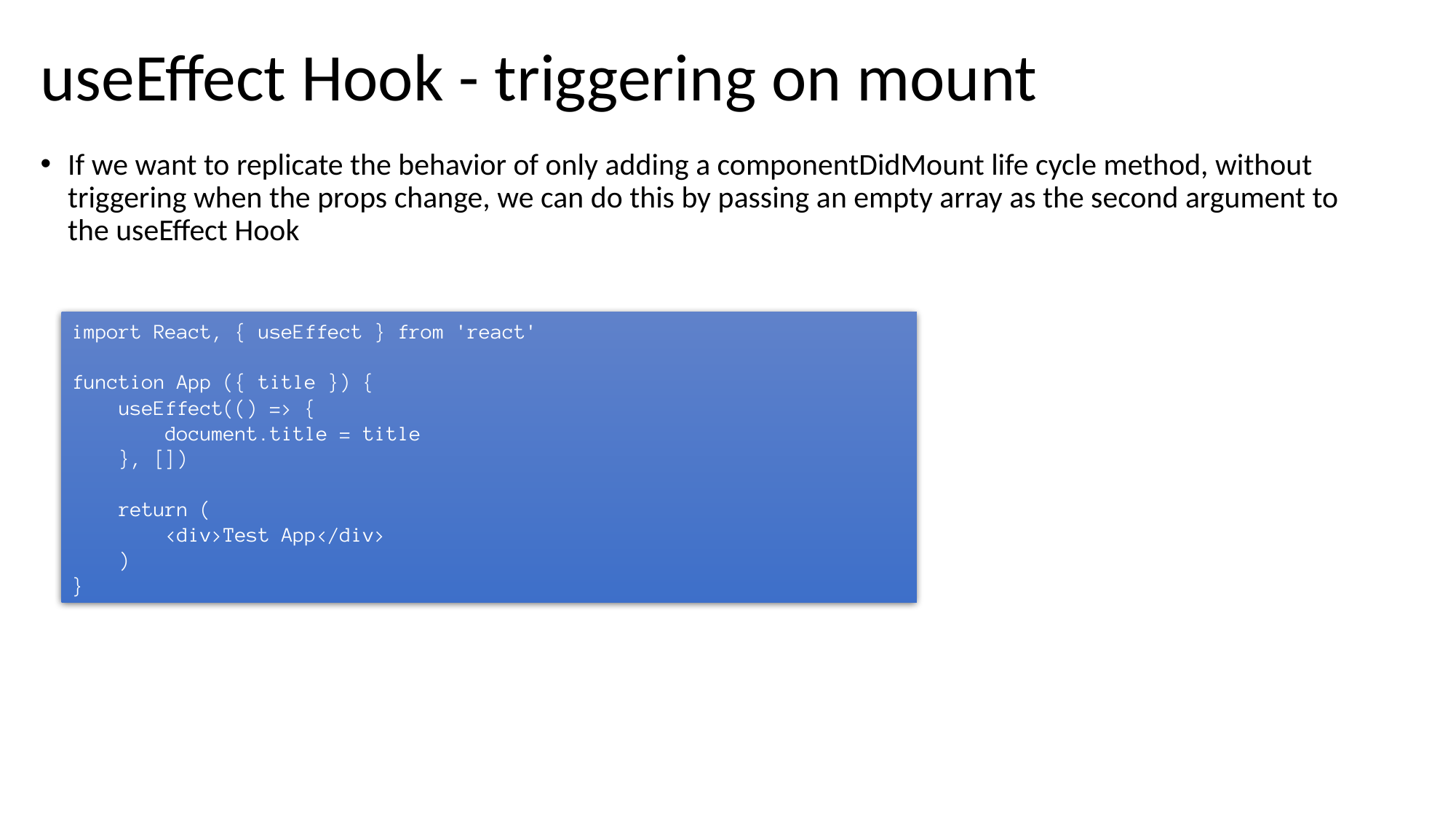

# useEffect Hook - triggering on mount
If we want to replicate the behavior of only adding a componentDidMount life cycle method, without triggering when the props change, we can do this by passing an empty array as the second argument to the useEffect Hook

import React, { useEffect } from 'react'

function App ({ title }) {
    useEffect(() => {
        document.title = title
    }, [])

    return (
        <div>Test App</div>
    )
}